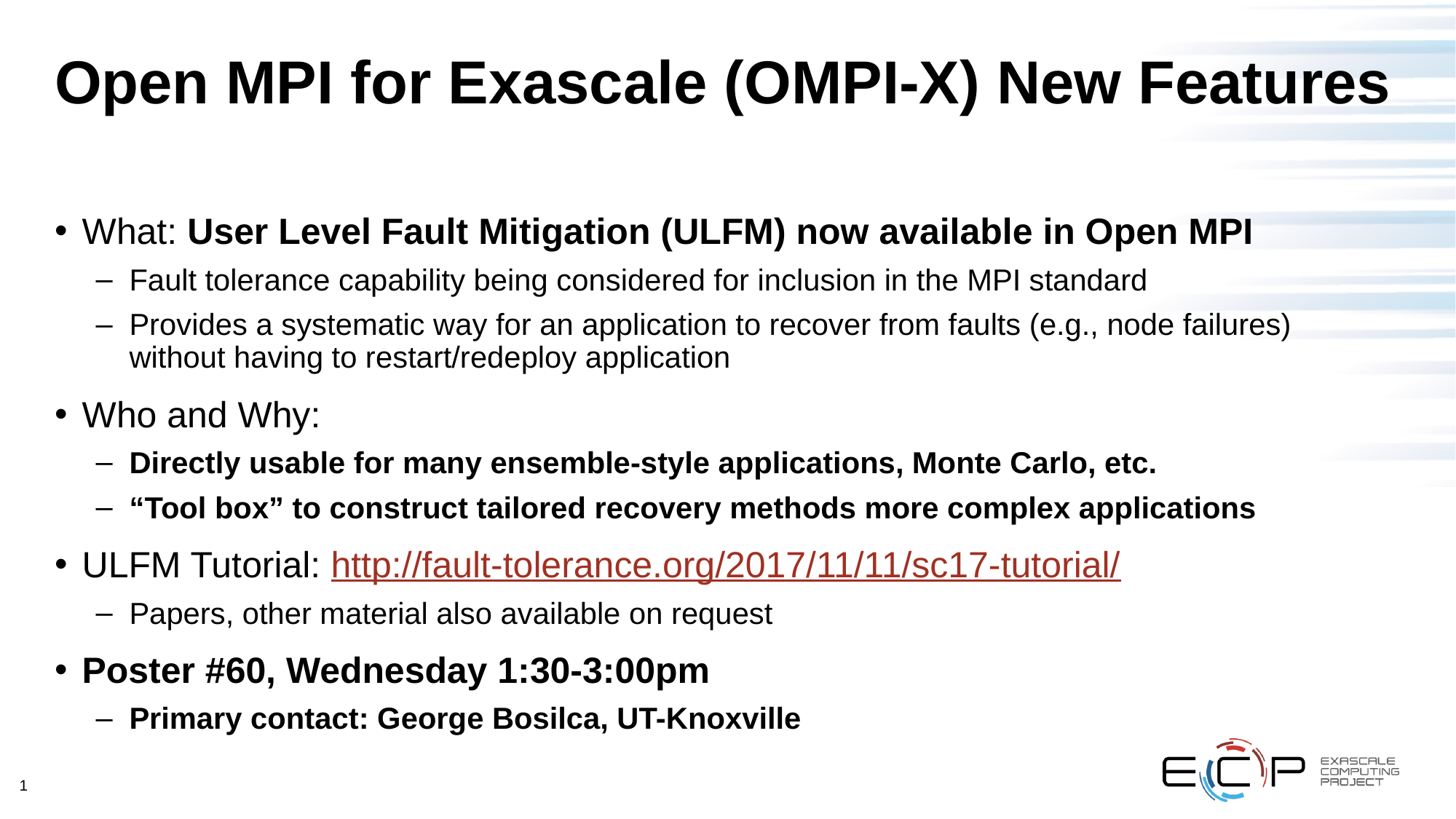

# Open MPI for Exascale (OMPI-X) New Features
What: User Level Fault Mitigation (ULFM) now available in Open MPI
Fault tolerance capability being considered for inclusion in the MPI standard
Provides a systematic way for an application to recover from faults (e.g., node failures) without having to restart/redeploy application
Who and Why:
Directly usable for many ensemble-style applications, Monte Carlo, etc.
“Tool box” to construct tailored recovery methods more complex applications
ULFM Tutorial: http://fault-tolerance.org/2017/11/11/sc17-tutorial/
Papers, other material also available on request
Poster #60, Wednesday 1:30-3:00pm
Primary contact: George Bosilca, UT-Knoxville